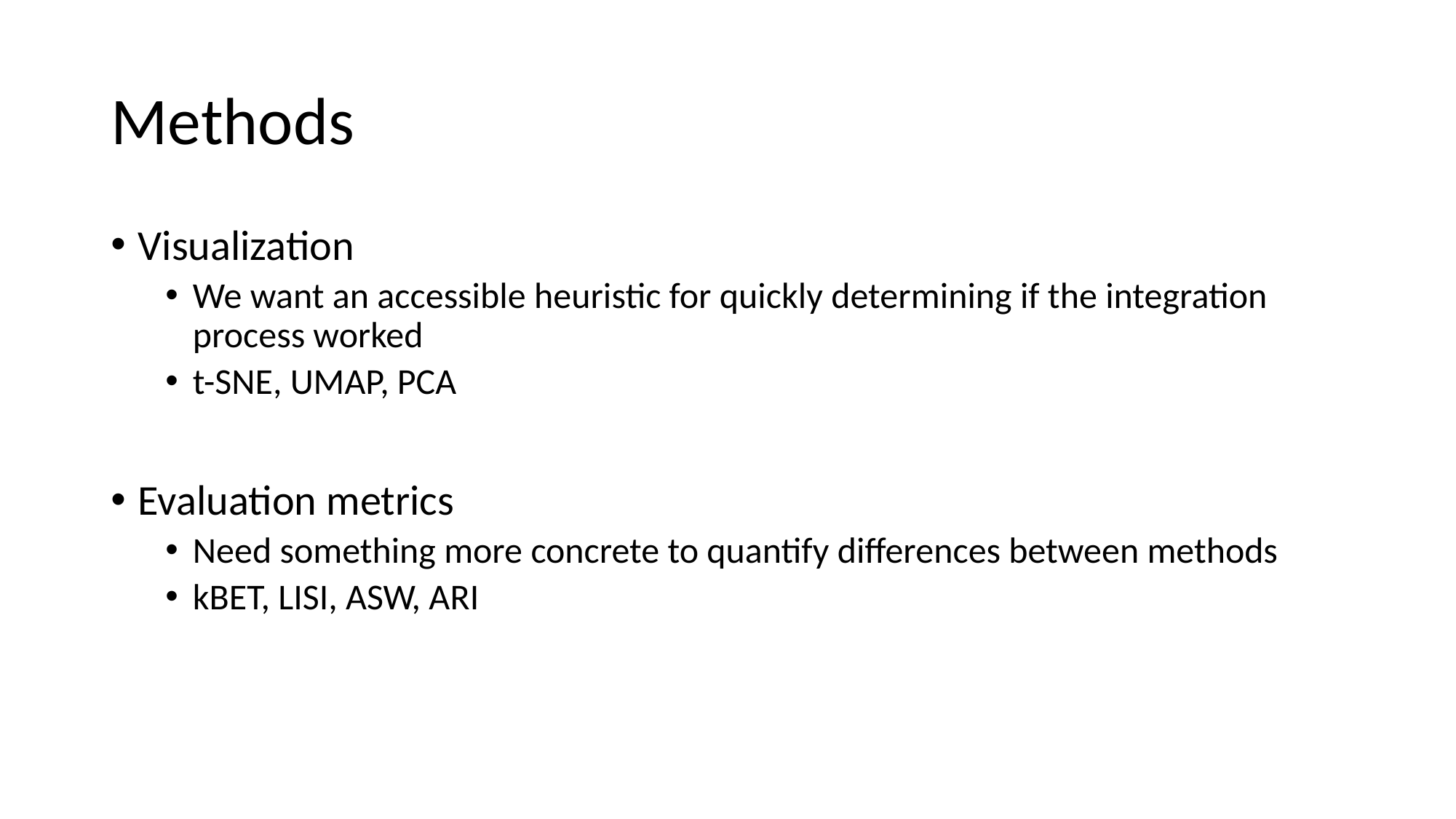

# Methods
Visualization
We want an accessible heuristic for quickly determining if the integration process worked
t-SNE, UMAP, PCA

Evaluation metrics
Need something more concrete to quantify differences between methods
kBET, LISI, ASW, ARI